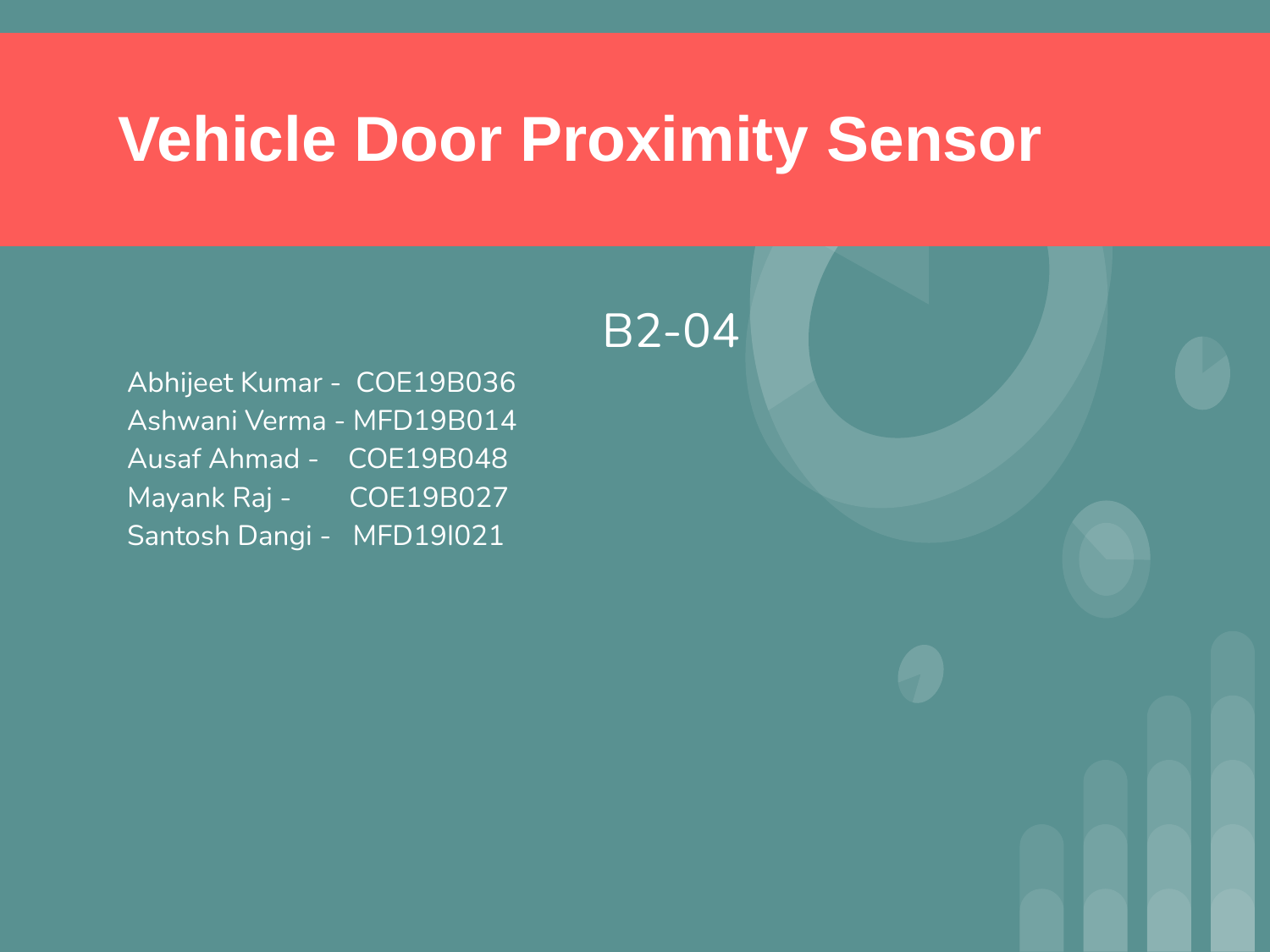

# Vehicle Door Proximity Sensor
                                                                  B2-04
Abhijeet Kumar -  COE19B036
Ashwani Verma - MFD19B014
Ausaf Ahmad -    COE19B048
Mayank Raj -        COE19B027
Santosh Dangi -   MFD19I021